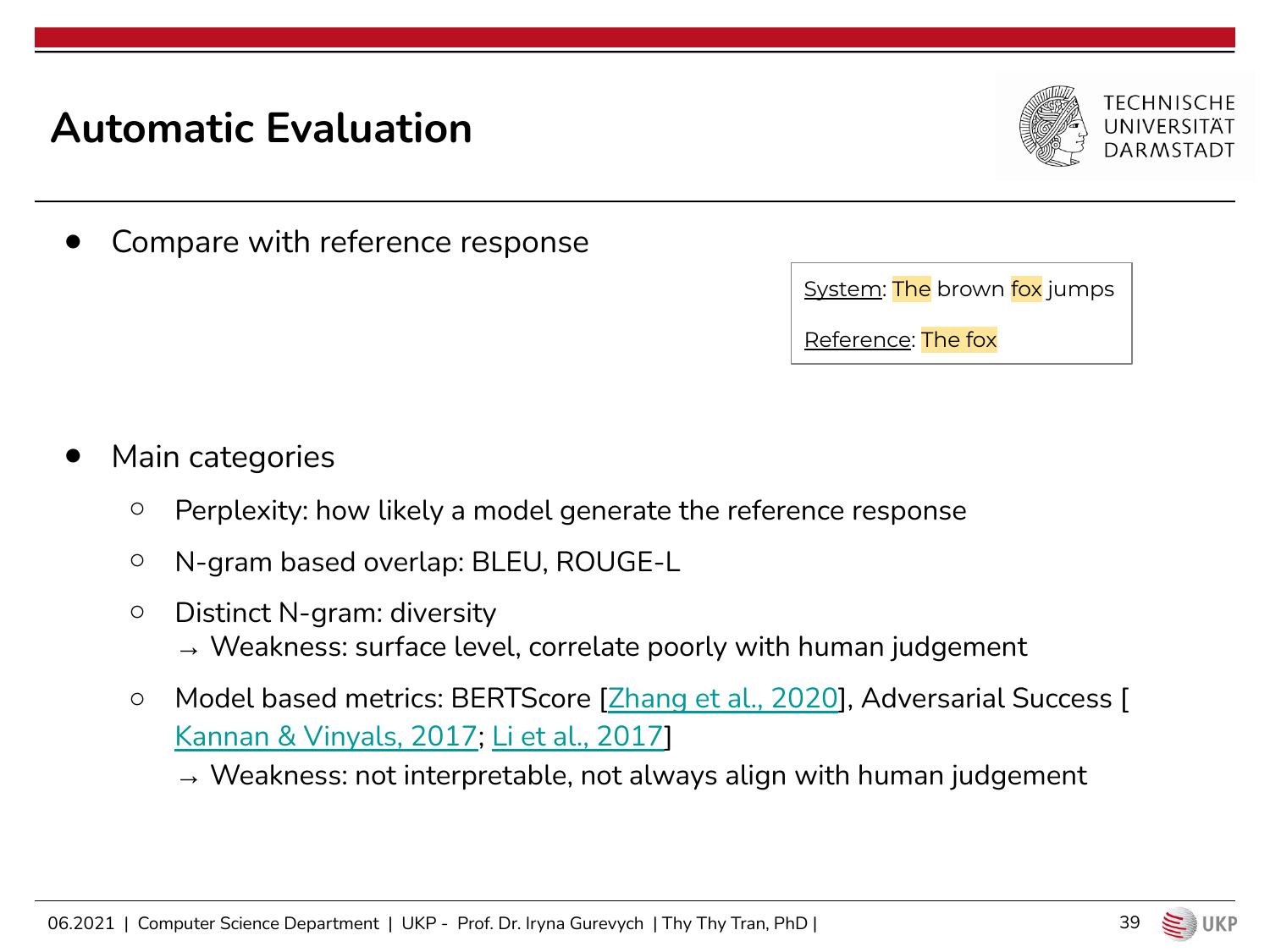

# Automatic Evaluation
Compare with reference response
System: The brown fox jumps

Reference: The fox
Main categories
Perplexity: how likely a model generate the reference response
N-gram based overlap: BLEU, ROUGE-L
Distinct N-gram: diversity
→ Weakness: surface level, correlate poorly with human judgement
Model based metrics: BERTScore [Zhang et al., 2020], Adversarial Success [Kannan & Vinyals, 2017; Li et al., 2017]
→ Weakness: not interpretable, not always align with human judgement